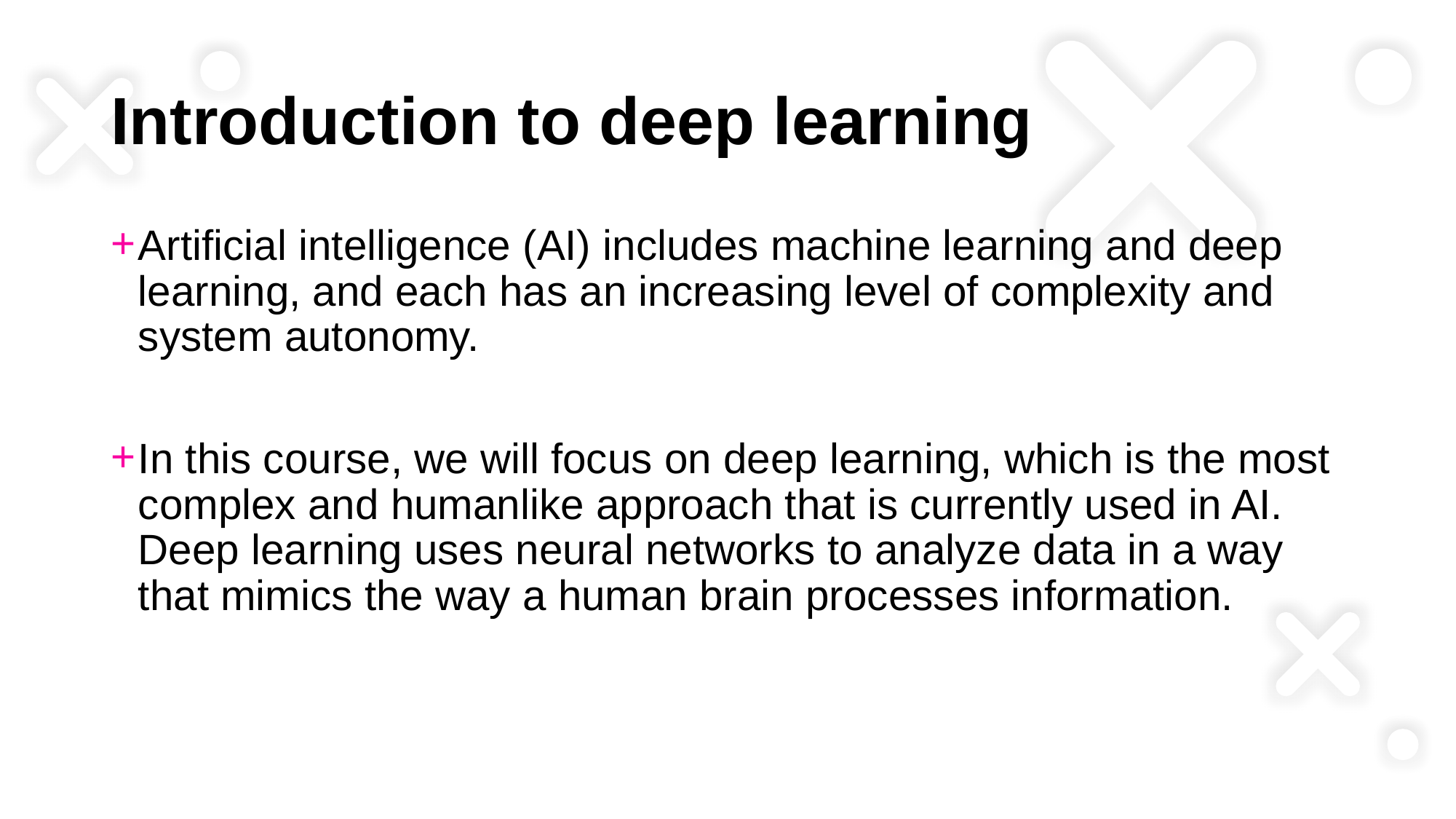

# Introduction to deep learning
Artificial intelligence (AI) includes machine learning and deep learning, and each has an increasing level of complexity and system autonomy.

In this course, we will focus on deep learning, which is the most complex and humanlike approach that is currently used in AI. Deep learning uses neural networks to analyze data in a way that mimics the way a human brain processes information.